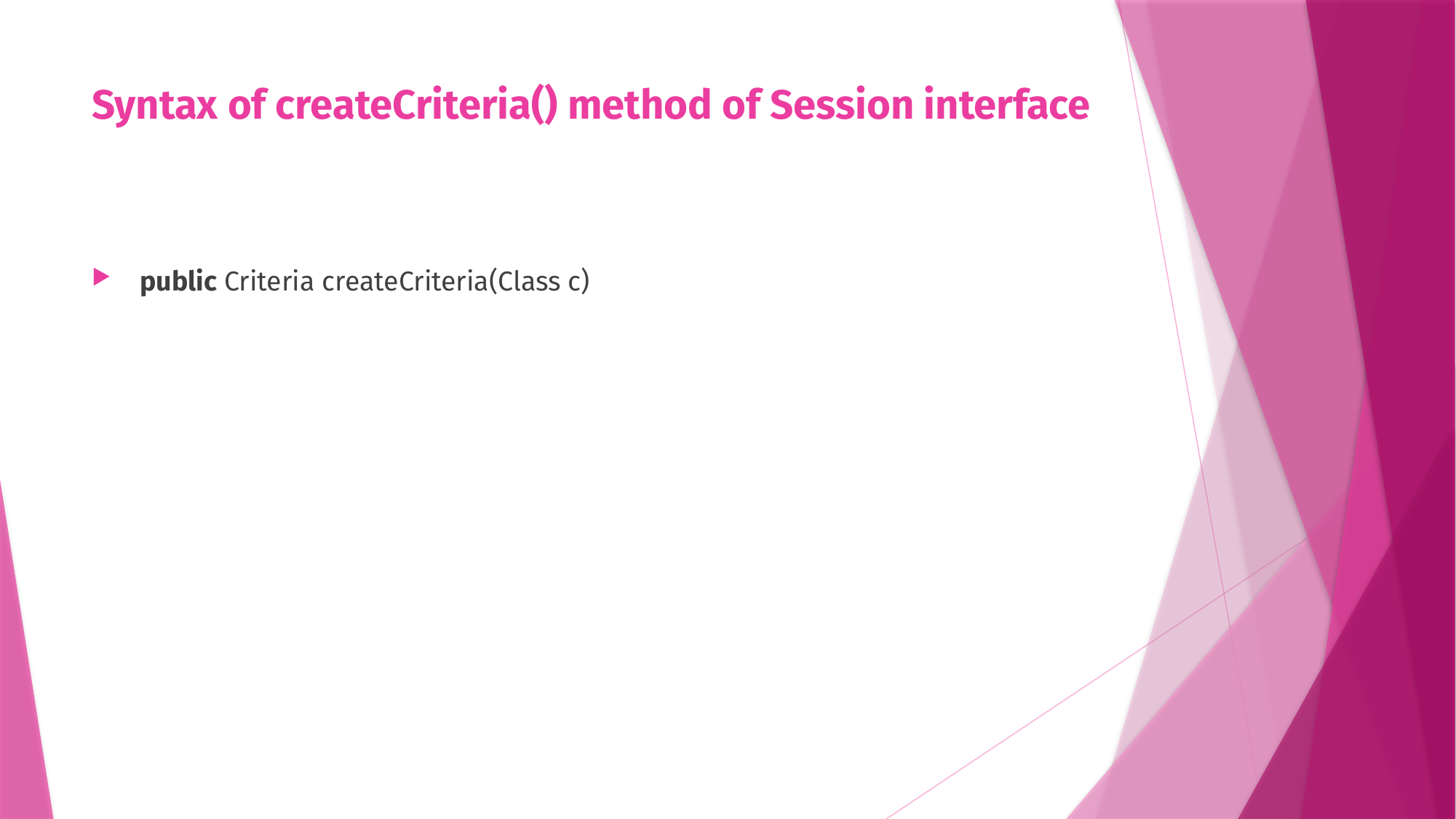

# Syntax of createCriteria() method of Session interface
 public Criteria createCriteria(Class c)